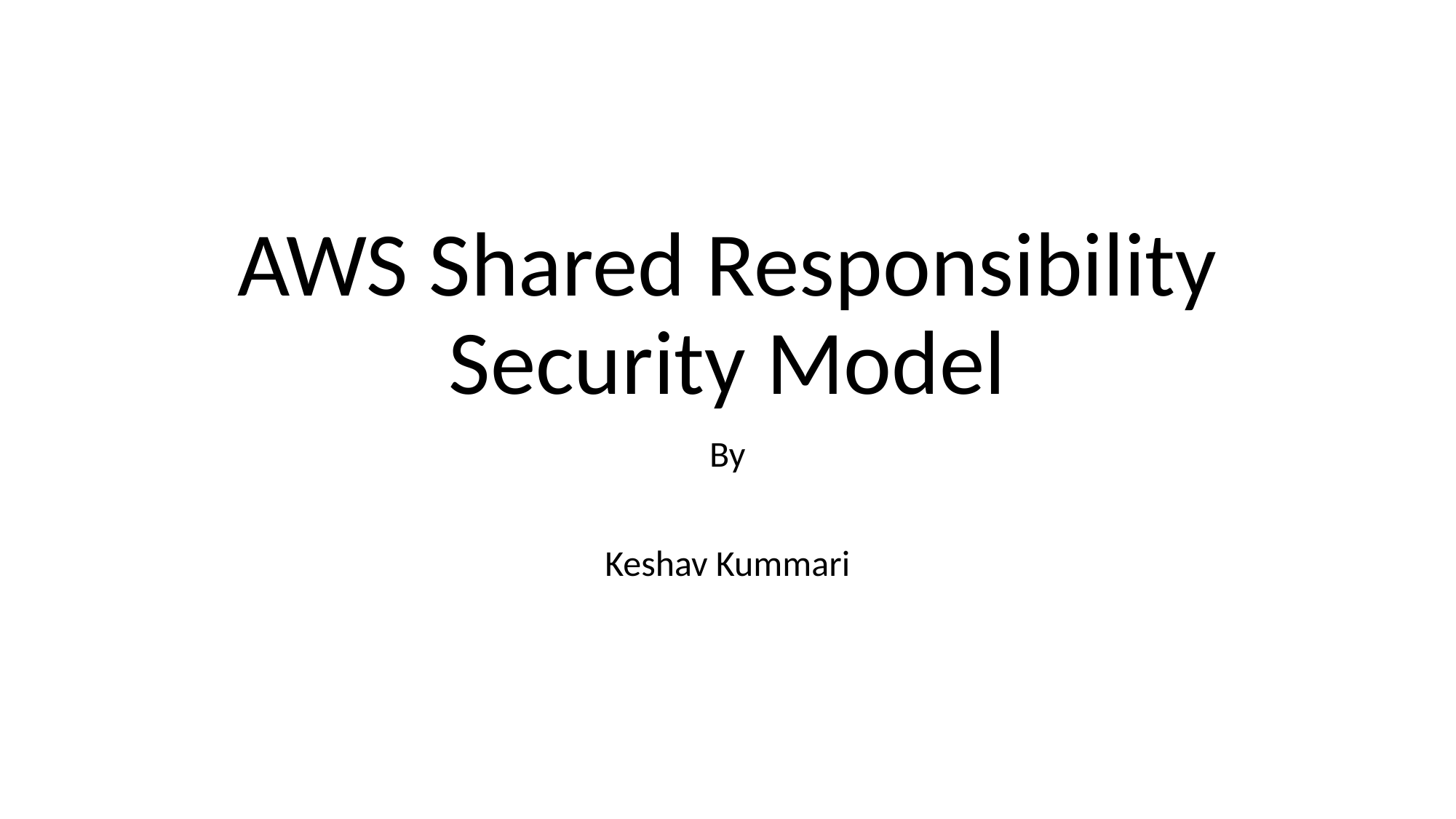

# AWS Shared Responsibility Security Model
By

Keshav Kummari